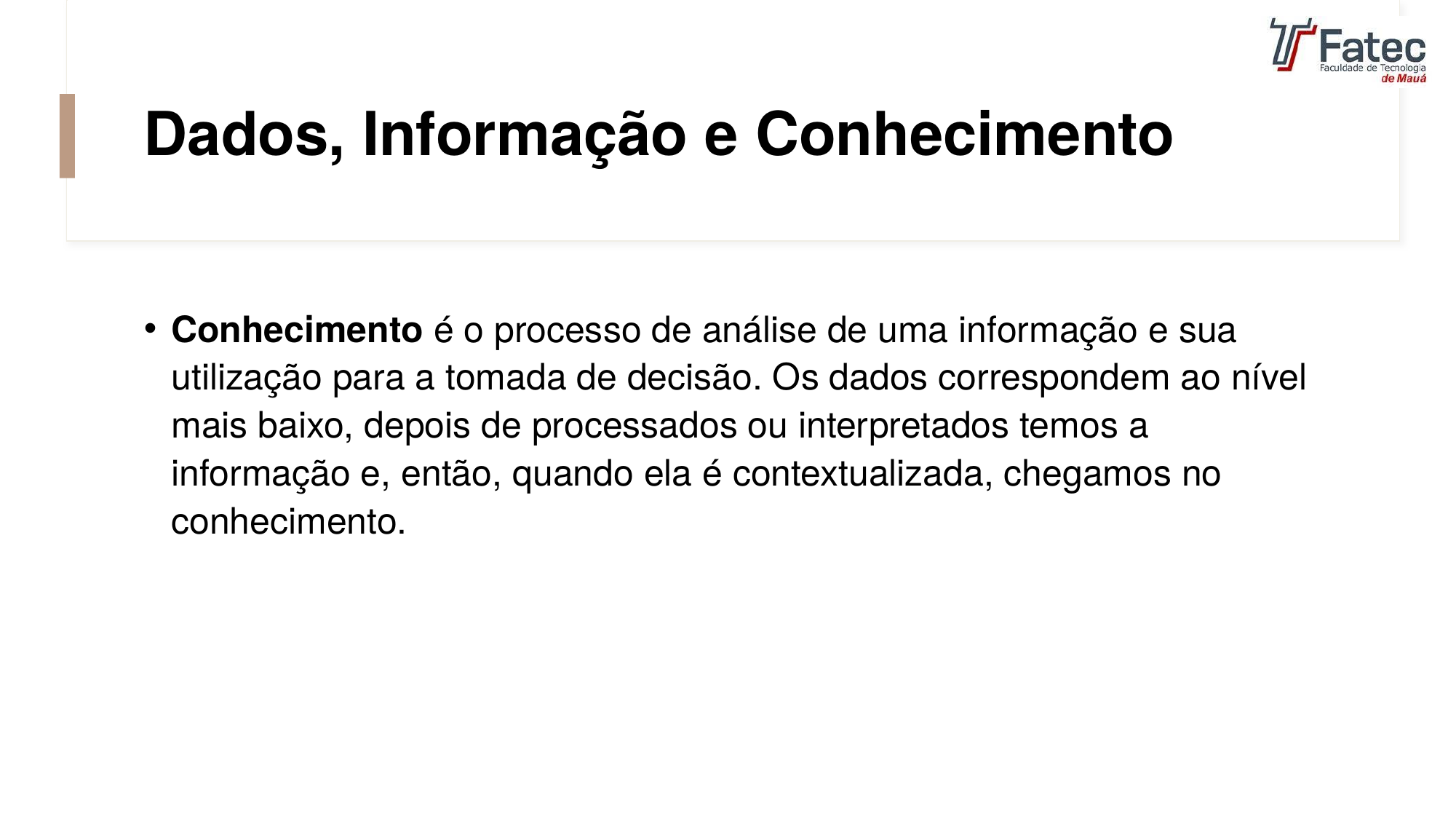

# Dados, Informação e Conhecimento
Conhecimento é o processo de análise de uma informação e sua utilização para a tomada de decisão. Os dados correspondem ao nível mais baixo, depois de processados ou interpretados temos a informação e, então, quando ela é contextualizada, chegamos no conhecimento.